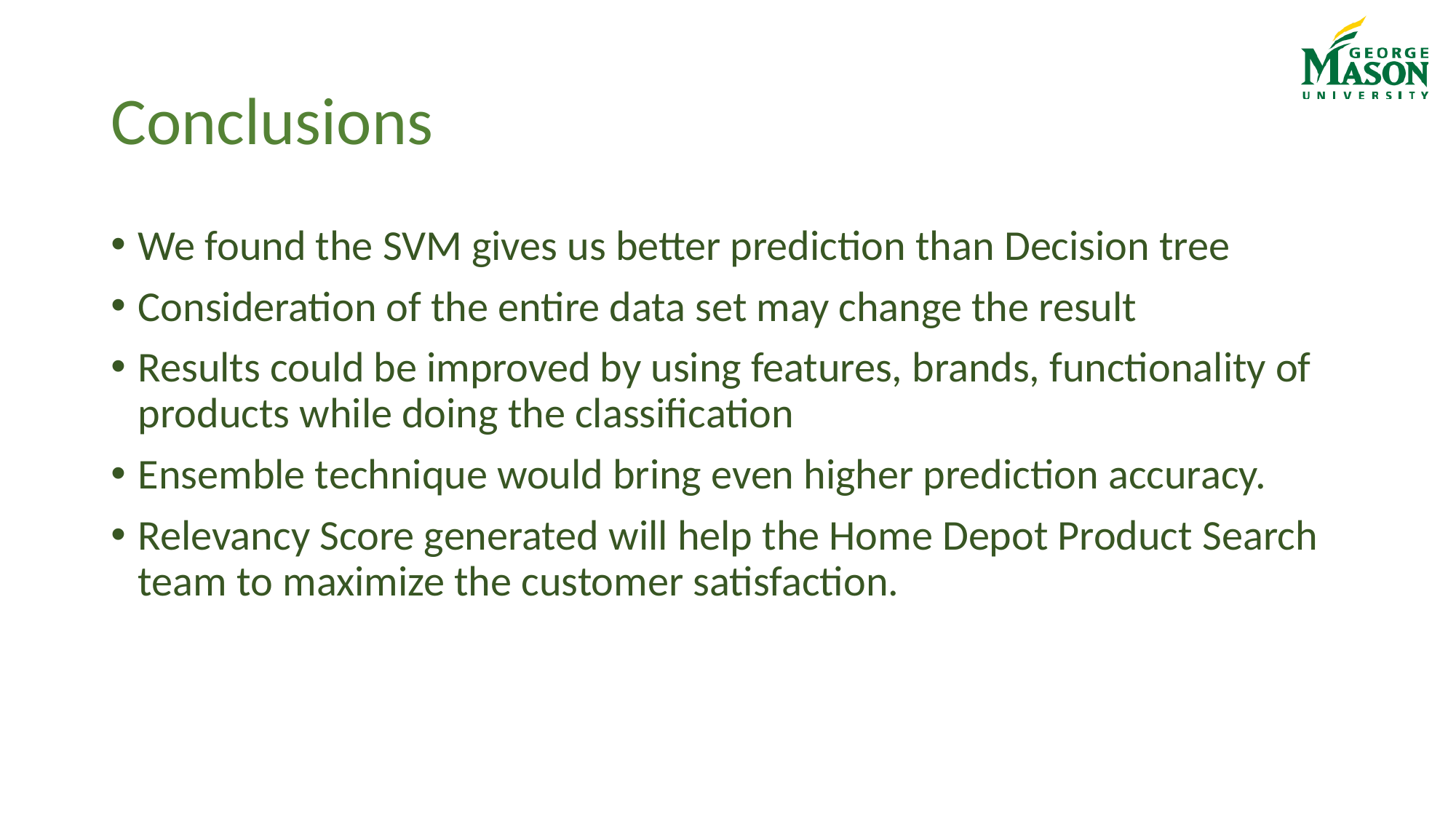

# Conclusions
We found the SVM gives us better prediction than Decision tree
Consideration of the entire data set may change the result
Results could be improved by using features, brands, functionality of products while doing the classification
Ensemble technique would bring even higher prediction accuracy.
Relevancy Score generated will help the Home Depot Product Search team to maximize the customer satisfaction.